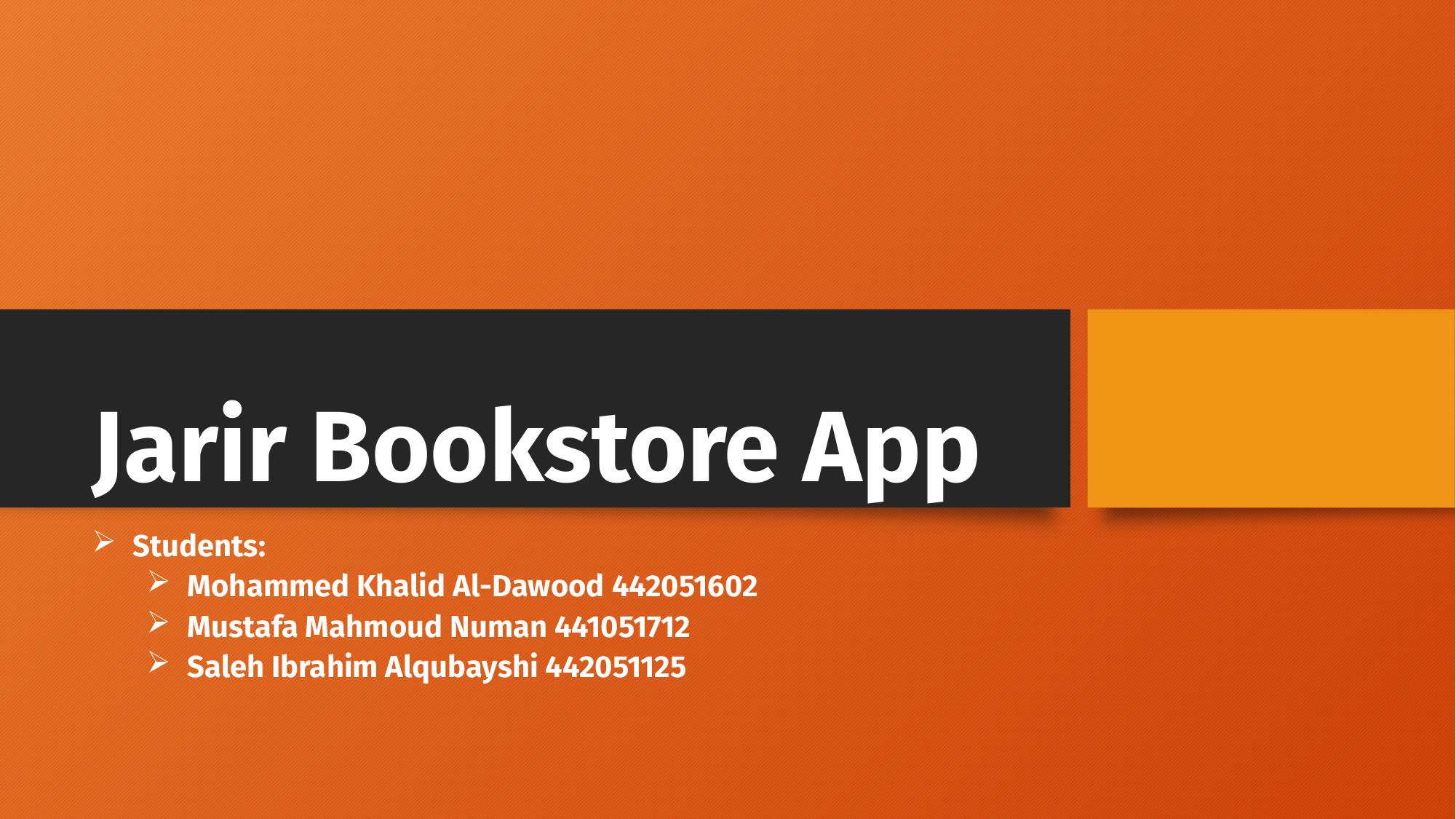

# Jarir Bookstore App
Students:
Mohammed Khalid Al-Dawood 442051602
Mustafa Mahmoud Numan 441051712
Saleh Ibrahim Alqubayshi 442051125